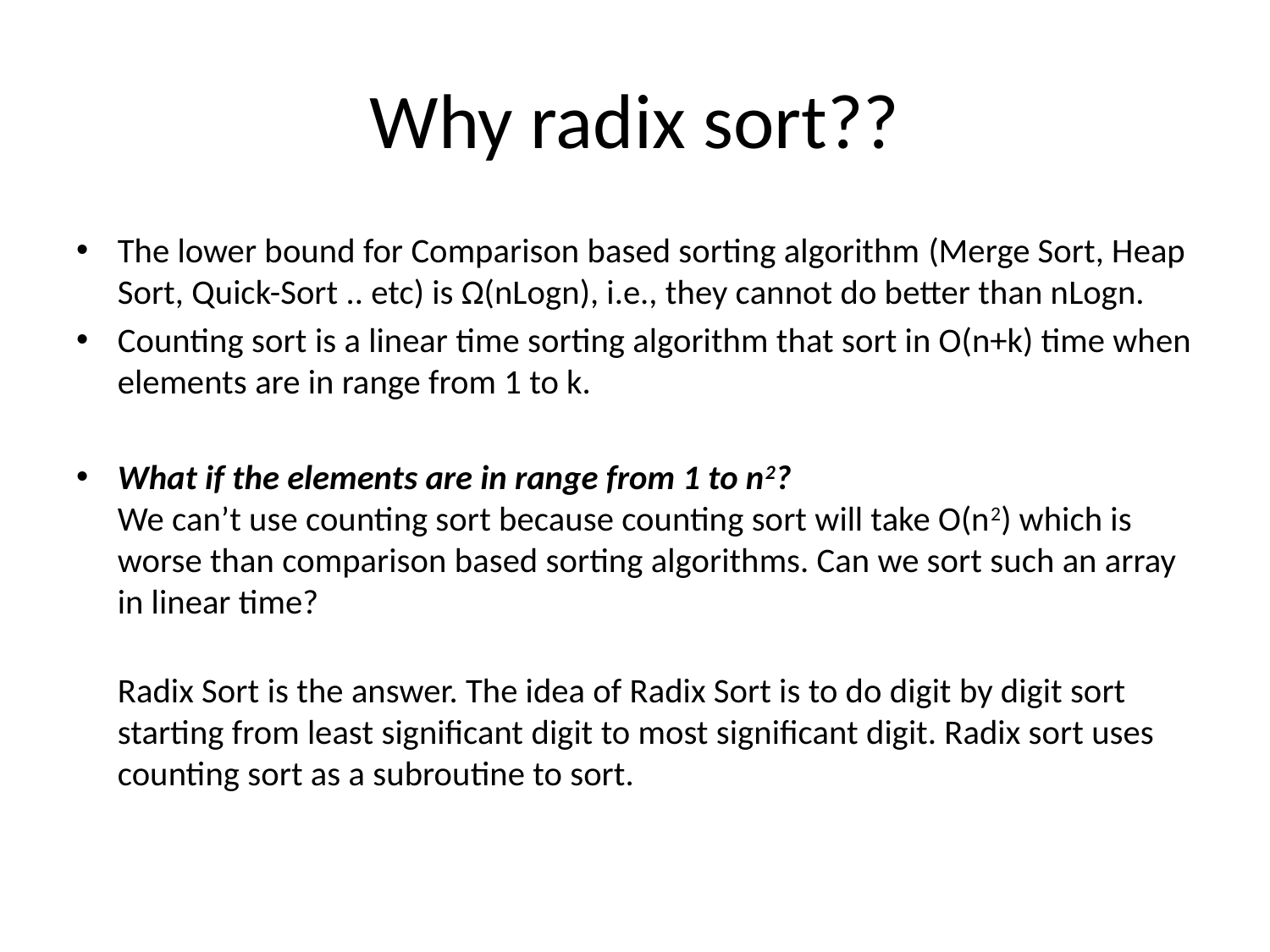

# Why radix sort??
The lower bound for Comparison based sorting algorithm (Merge Sort, Heap Sort, Quick-Sort .. etc) is Ω(nLogn), i.e., they cannot do better than nLogn.
Counting sort is a linear time sorting algorithm that sort in O(n+k) time when elements are in range from 1 to k.

What if the elements are in range from 1 to n2? 
We can’t use counting sort because counting sort will take O(n2) which is worse than comparison based sorting algorithms. Can we sort such an array in linear time?
Radix Sort is the answer. The idea of Radix Sort is to do digit by digit sort starting from least significant digit to most significant digit. Radix sort uses counting sort as a subroutine to sort.